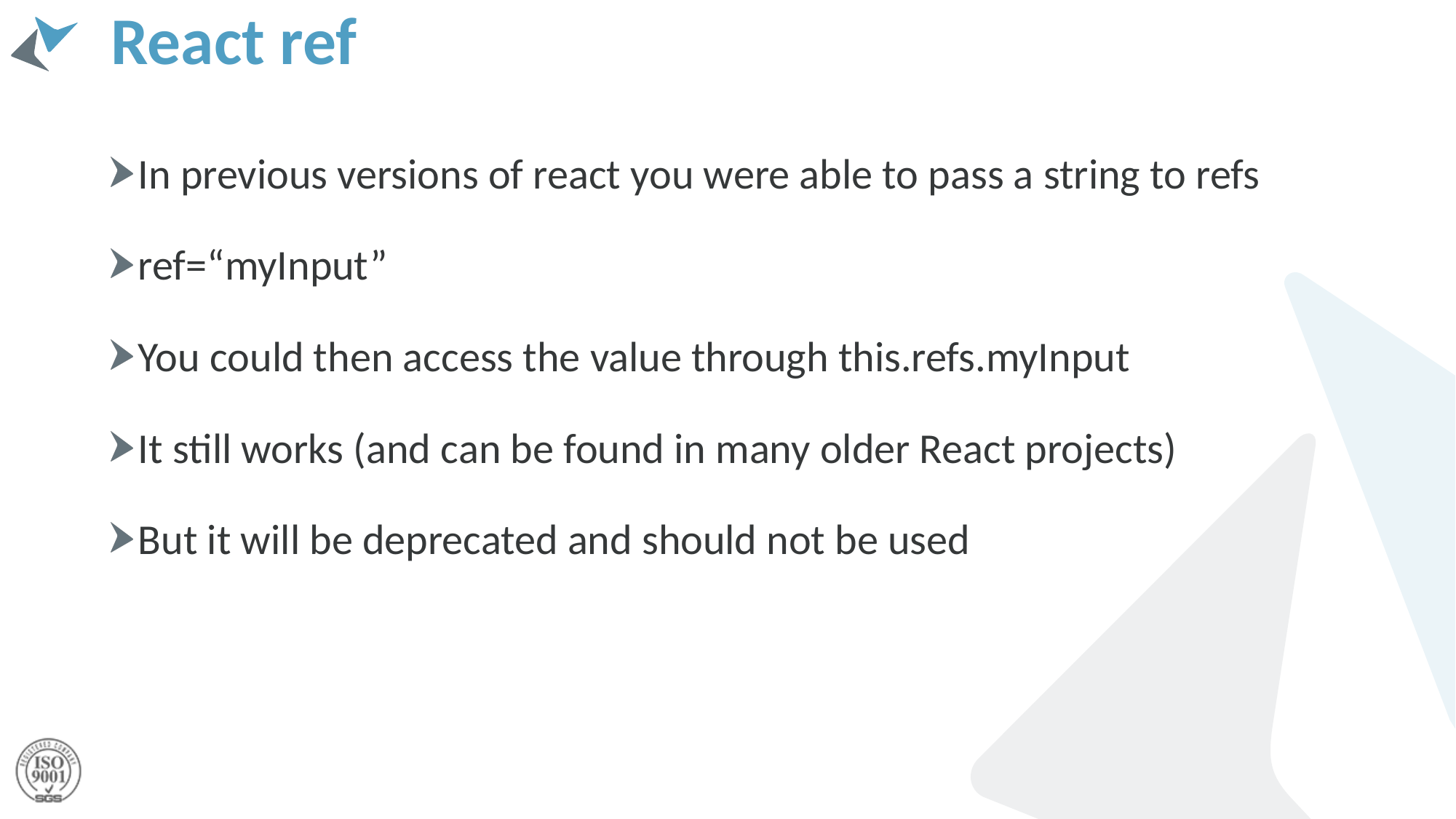

# React ref
In previous versions of react you were able to pass a string to refs
ref=“myInput”
You could then access the value through this.refs.myInput
It still works (and can be found in many older React projects)
But it will be deprecated and should not be used